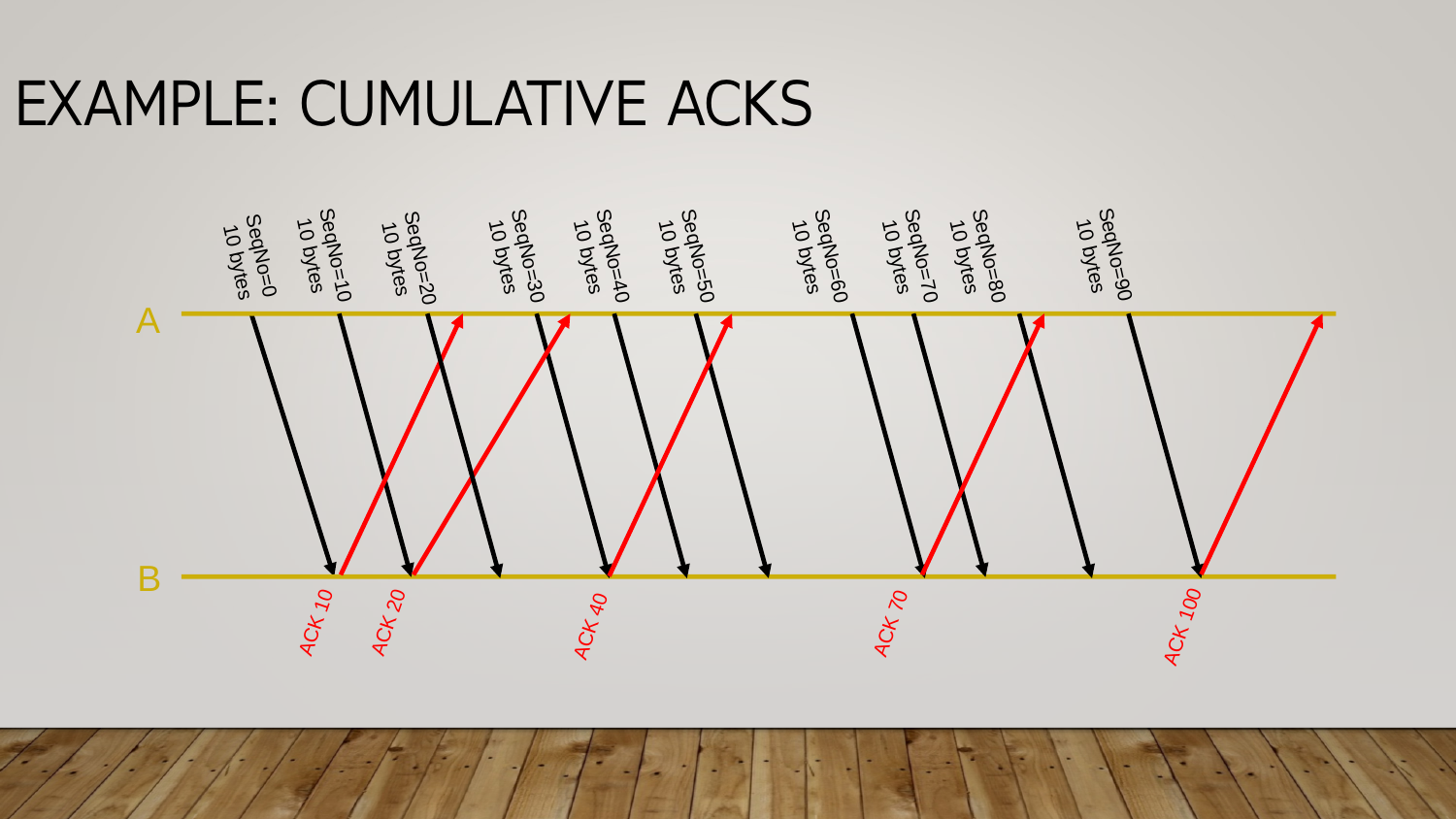

Example: cumulative ACKs
SeqNo=10
 10 bytes
SeqNo=20
 10 bytes
SeqNo=90
 10 bytes
SeqNo=0
 10 bytes
SeqNo=30
 10 bytes
SeqNo=40
 10 bytes
SeqNo=50
 10 bytes
SeqNo=60
 10 bytes
SeqNo=70
 10 bytes
SeqNo=80
 10 bytes
A

B

ACK 10
ACK 20
ACK 70
ACK 40
ACK 100